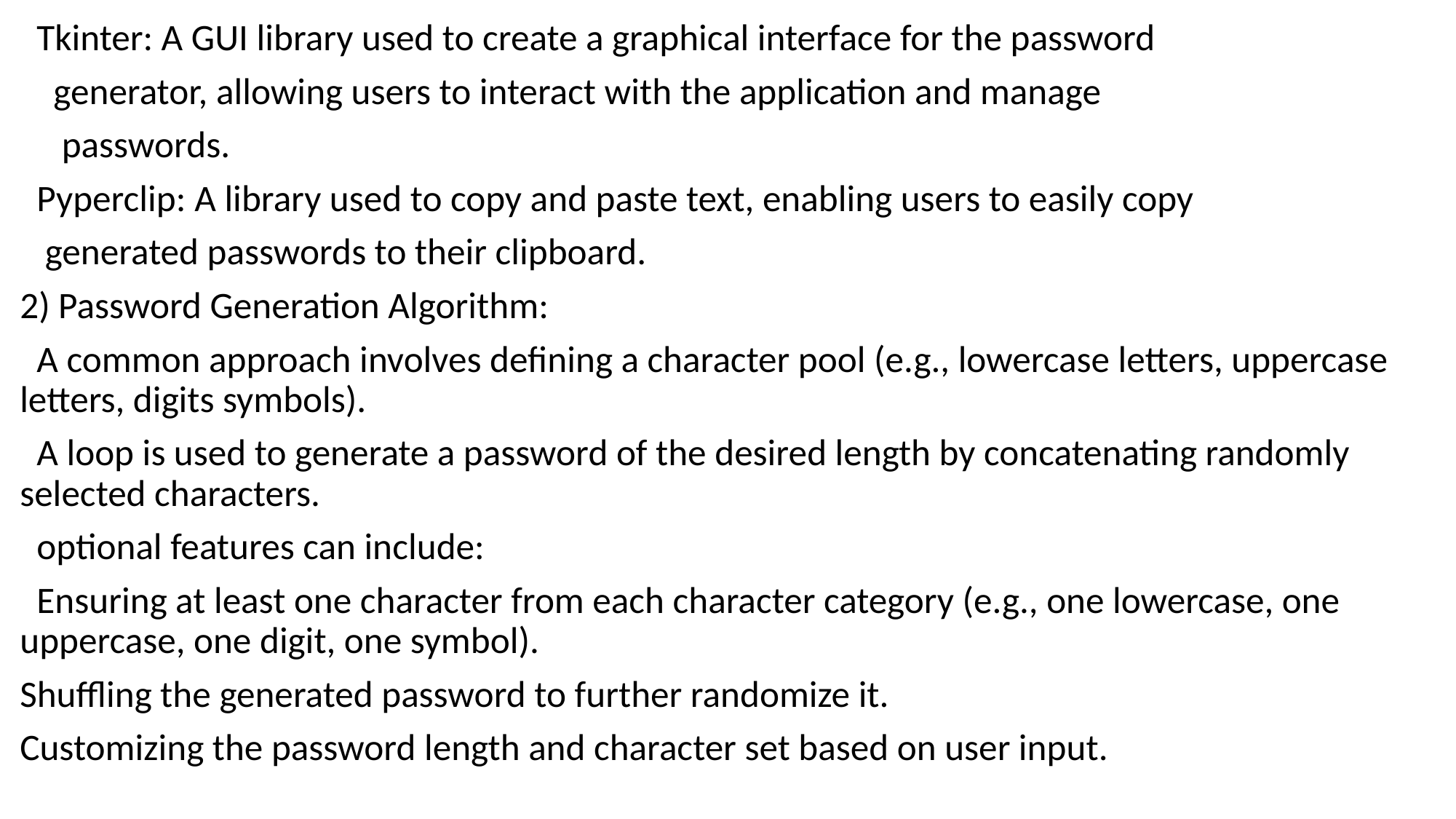

Tkinter: A GUI library used to create a graphical interface for the password
    generator, allowing users to interact with the application and manage
     passwords.
  Pyperclip: A library used to copy and paste text, enabling users to easily copy
   generated passwords to their clipboard.
2) Password Generation Algorithm:
  A common approach involves defining a character pool (e.g., lowercase letters, uppercase letters, digits symbols).
  A loop is used to generate a password of the desired length by concatenating randomly selected characters.
  optional features can include:
  Ensuring at least one character from each character category (e.g., one lowercase, one uppercase, one digit, one symbol).
Shuffling the generated password to further randomize it.
Customizing the password length and character set based on user input.